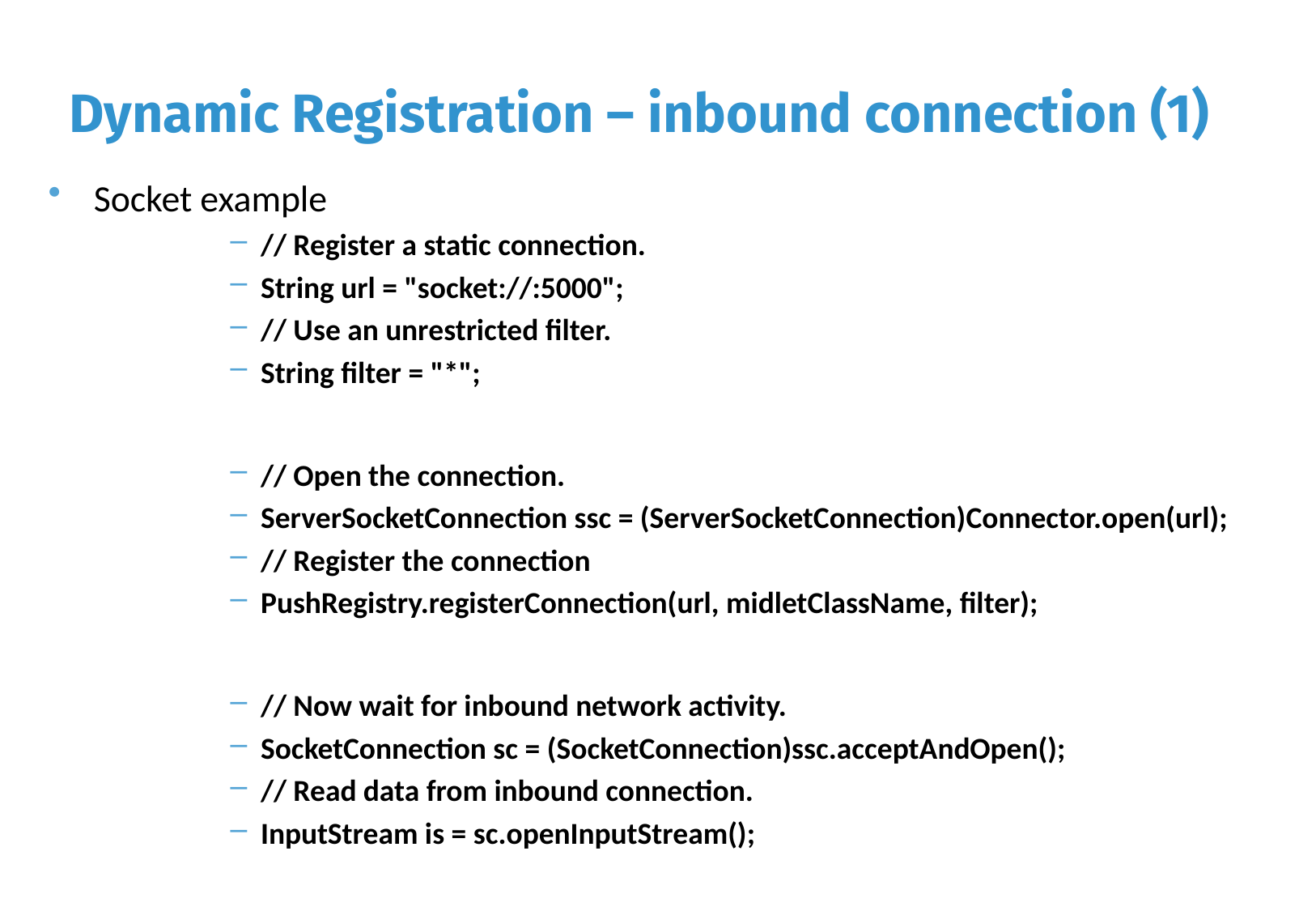

# Dynamic Registration – inbound connection (1)
Socket example
// Register a static connection.
String url = "socket://:5000";
// Use an unrestricted filter.
String filter = "*";

// Open the connection.
ServerSocketConnection ssc = (ServerSocketConnection)Connector.open(url);
// Register the connection
PushRegistry.registerConnection(url, midletClassName, filter);

// Now wait for inbound network activity.
SocketConnection sc = (SocketConnection)ssc.acceptAndOpen();
// Read data from inbound connection.
InputStream is = sc.openInputStream();